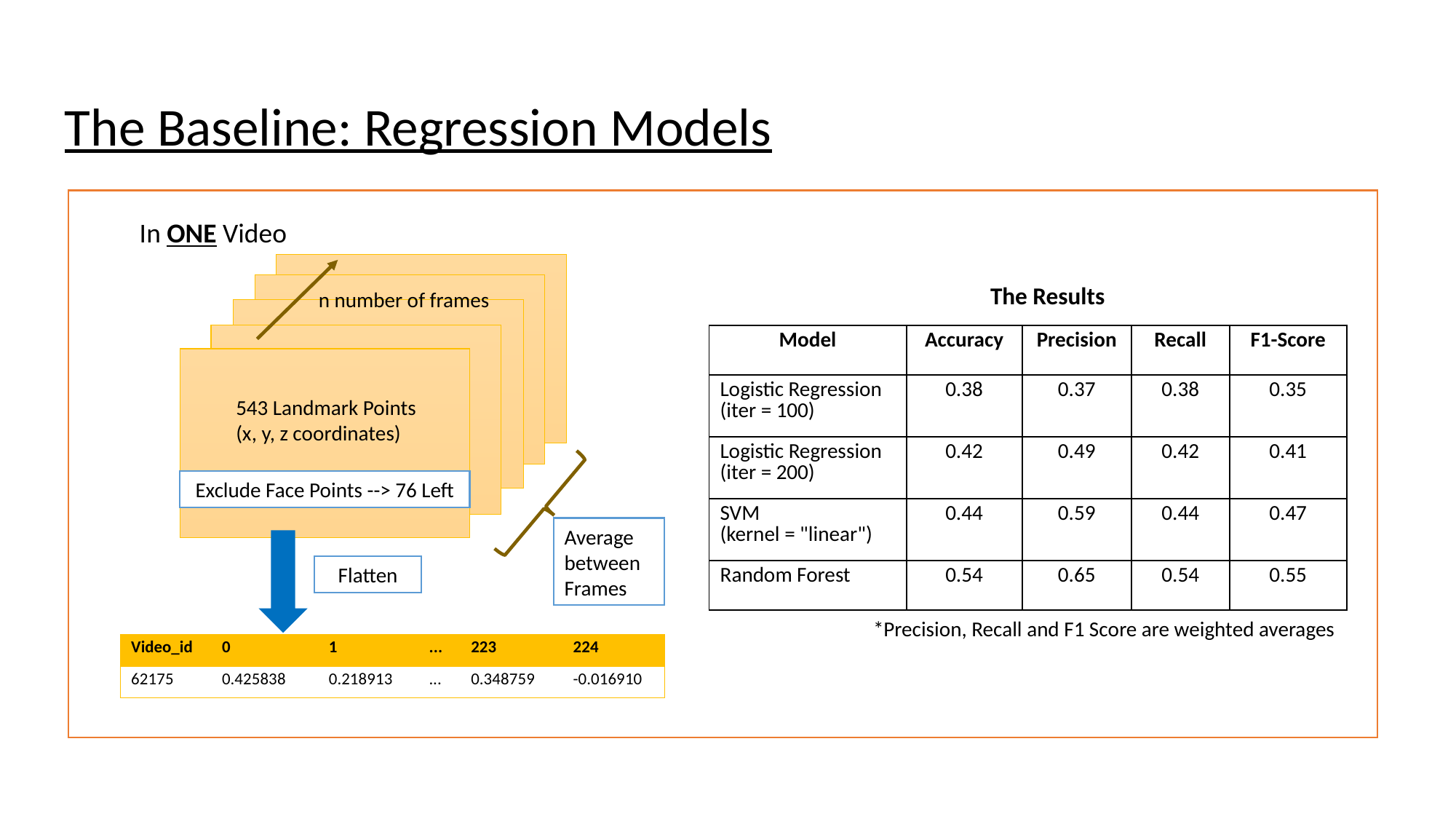

The Baseline: Regression Models

In ONE Video

The Results
n number of frames

| Model | Accuracy | Precision | Recall | F1-Score |
| --- | --- | --- | --- | --- |
| Logistic Regression (iter = 100) | 0.38 | 0.37 | 0.38 | 0.35 |
| Logistic Regression (iter = 200) | 0.42 | 0.49 | 0.42 | 0.41 |
| SVM (kernel = "linear") | 0.44 | 0.59 | 0.44 | 0.47 |
| Random Forest | 0.54 | 0.65 | 0.54 | 0.55 |

543 Landmark Points (x, y, z coordinates)

Exclude Face Points --> 76 Left
Average between Frames
Flatten

*Precision, Recall and F1 Score are weighted averages
| Video\_id | 0 | 1 | ... | 223 | 224 |
| --- | --- | --- | --- | --- | --- |
| 62175 | 0.425838 | 0.218913 | ... | 0.348759 | -0.016910 |